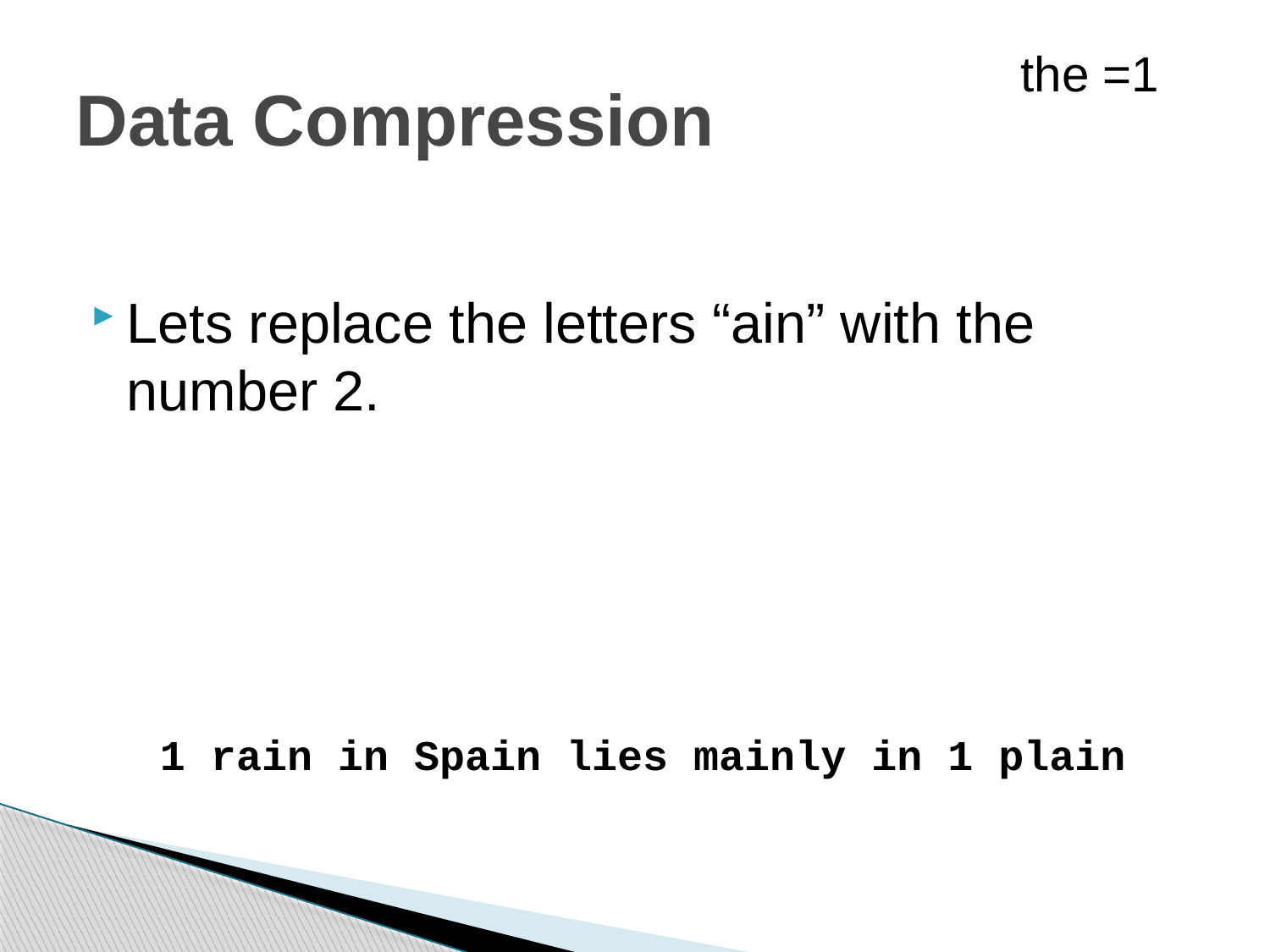

the =1
# Data Compression

Lets replace the letters “ain” with the number 2.

1 rain in Spain lies mainly in 1 plain